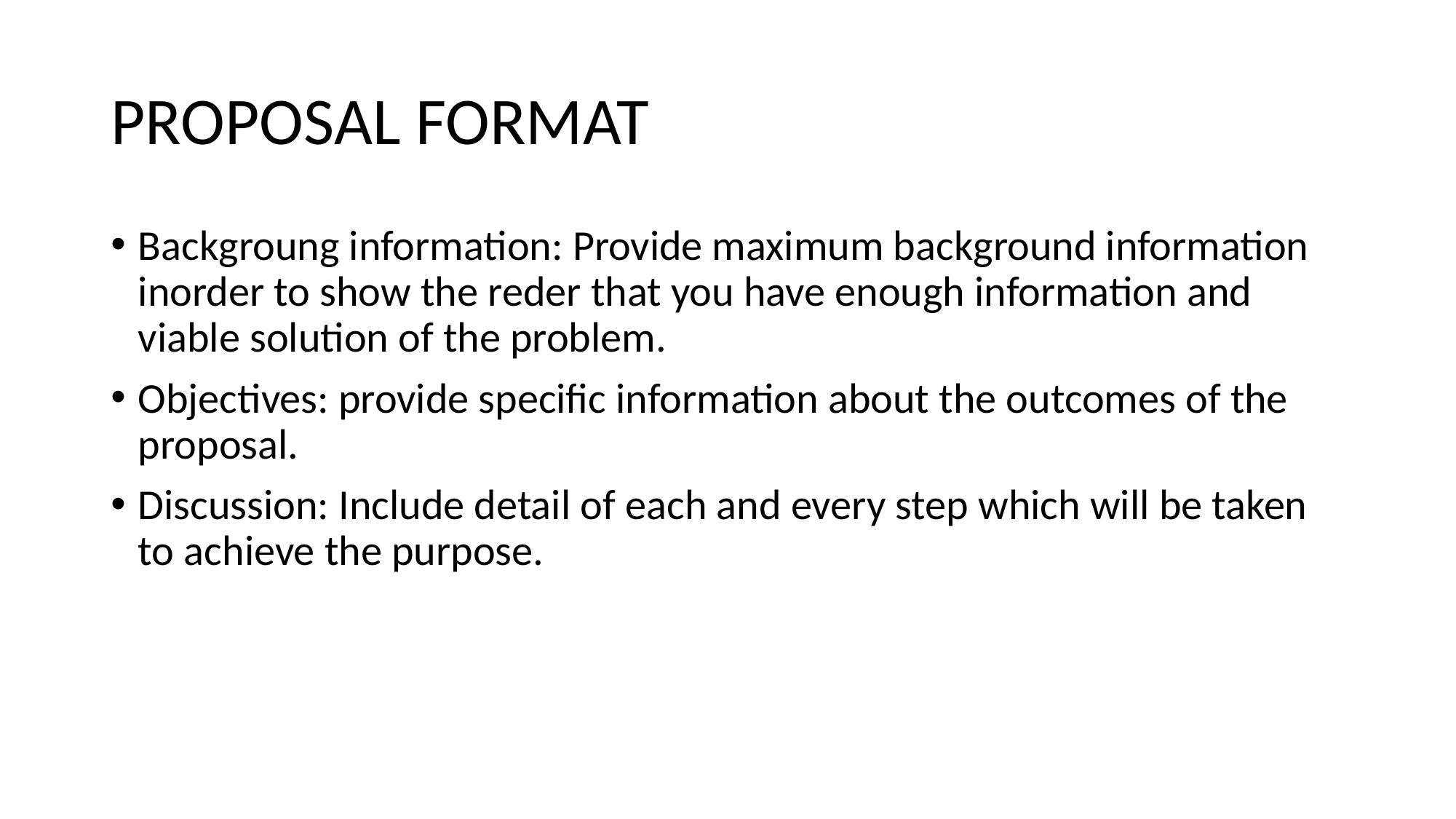

# PROPOSAL FORMAT
Backgroung information: Provide maximum background information inorder to show the reder that you have enough information and viable solution of the problem.
Objectives: provide specific information about the outcomes of the proposal.
Discussion: Include detail of each and every step which will be taken to achieve the purpose.